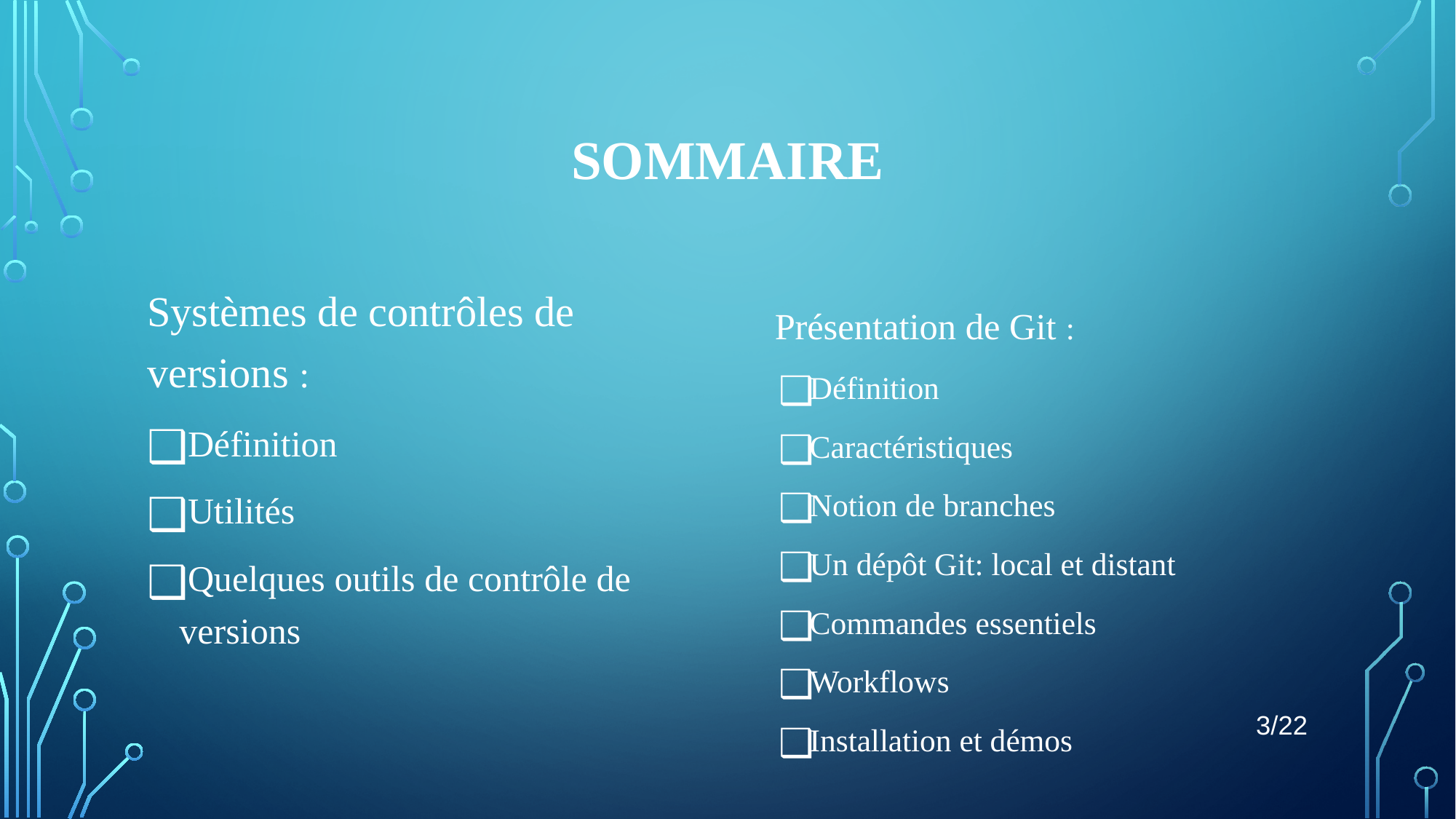

# SOMMAIRE
Systèmes de contrôles de versions :
Définition
Utilités
Quelques outils de contrôle de versions

Présentation de Git :
Définition
Caractéristiques
Notion de branches
Un dépôt Git: local et distant
Commandes essentiels
Workflows
Installation et démos

3/22